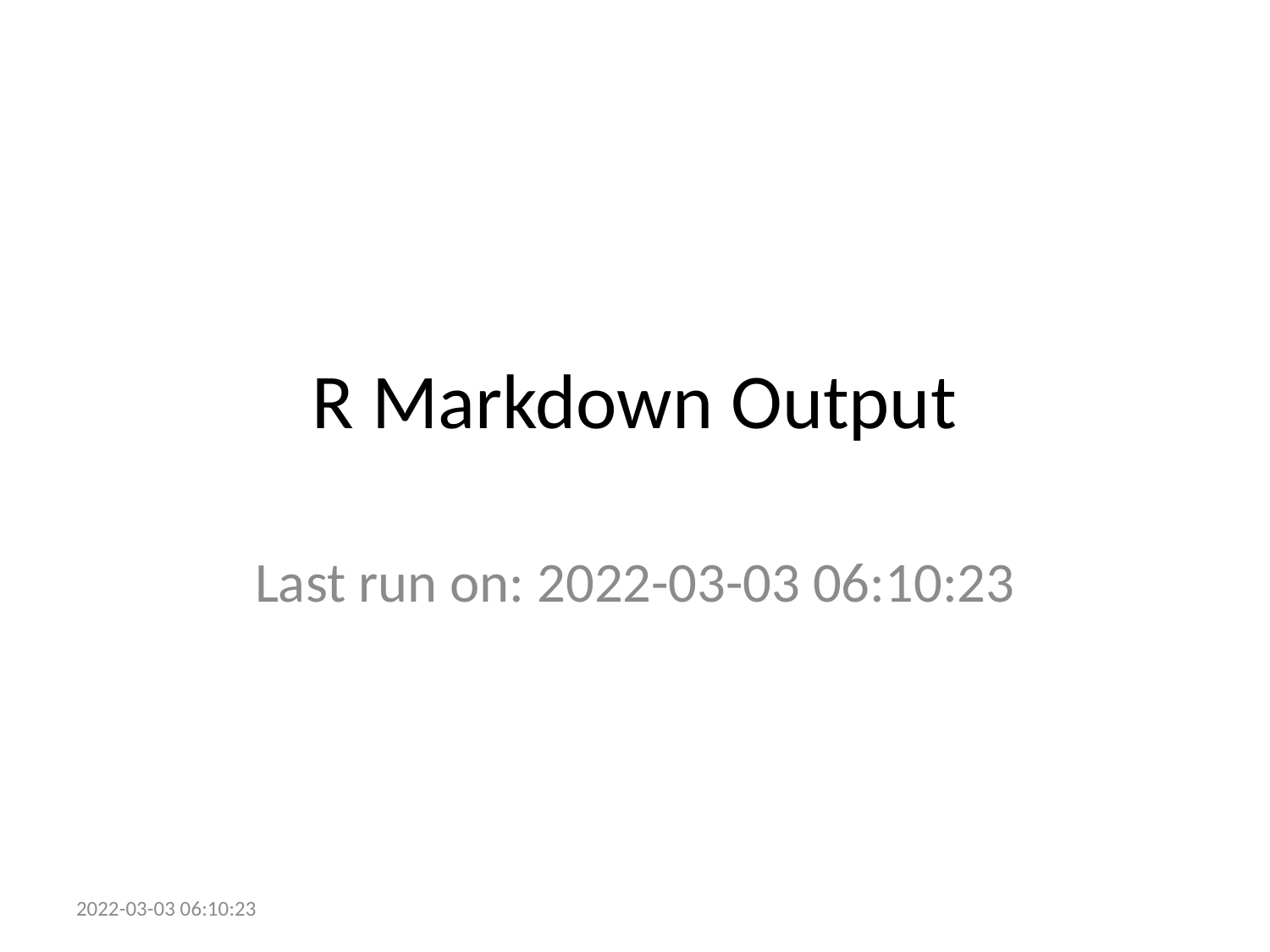

# R Markdown Output
Last run on: 2022-03-03 06:10:23
2022-03-03 06:10:23